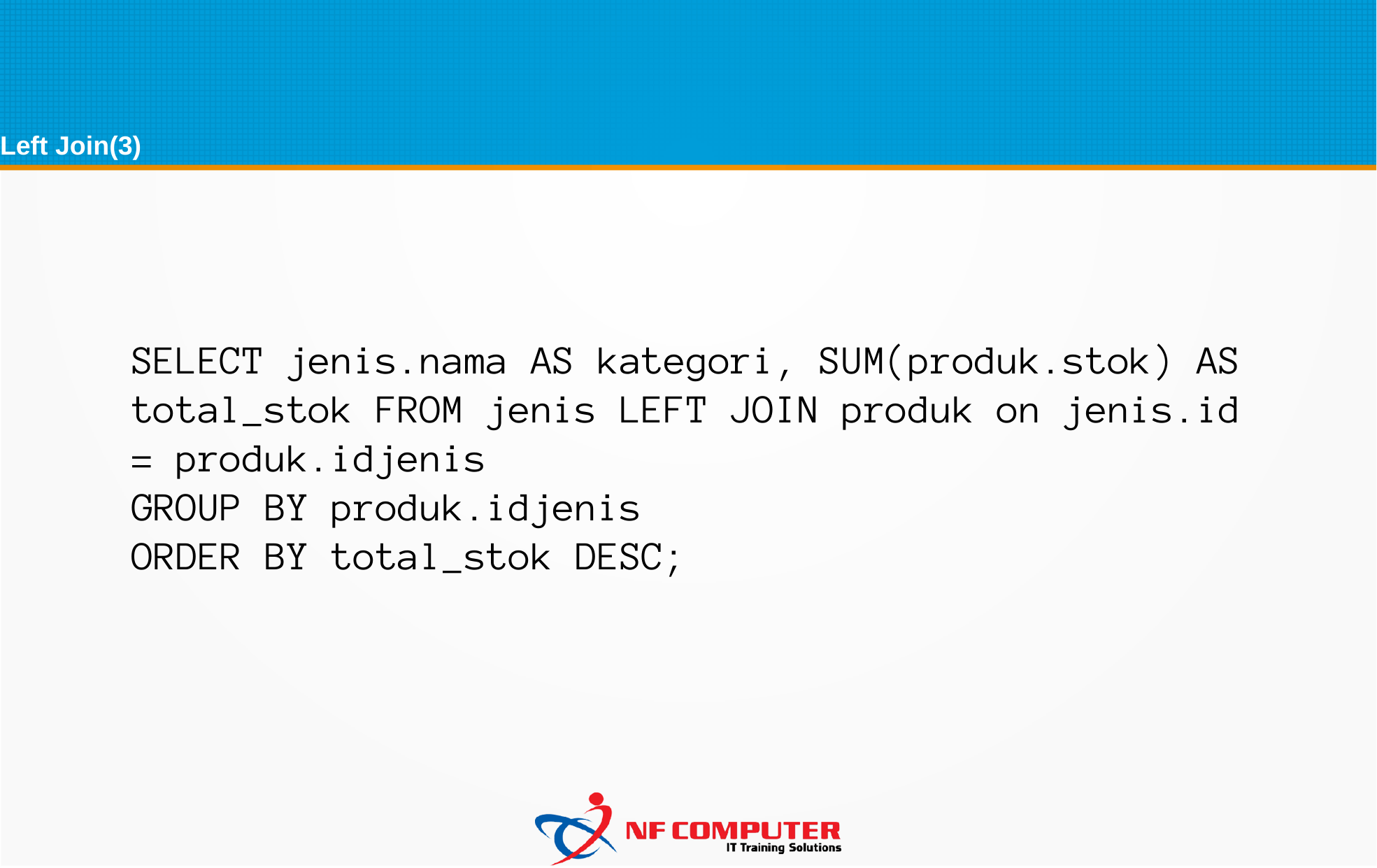

Left Join(3)
SELECT jenis.nama AS kategori, SUM(produk.stok) AS total_stok FROM jenis LEFT JOIN produk on jenis.id = produk.idjenis
GROUP BY produk.idjenis
ORDER BY total_stok DESC;